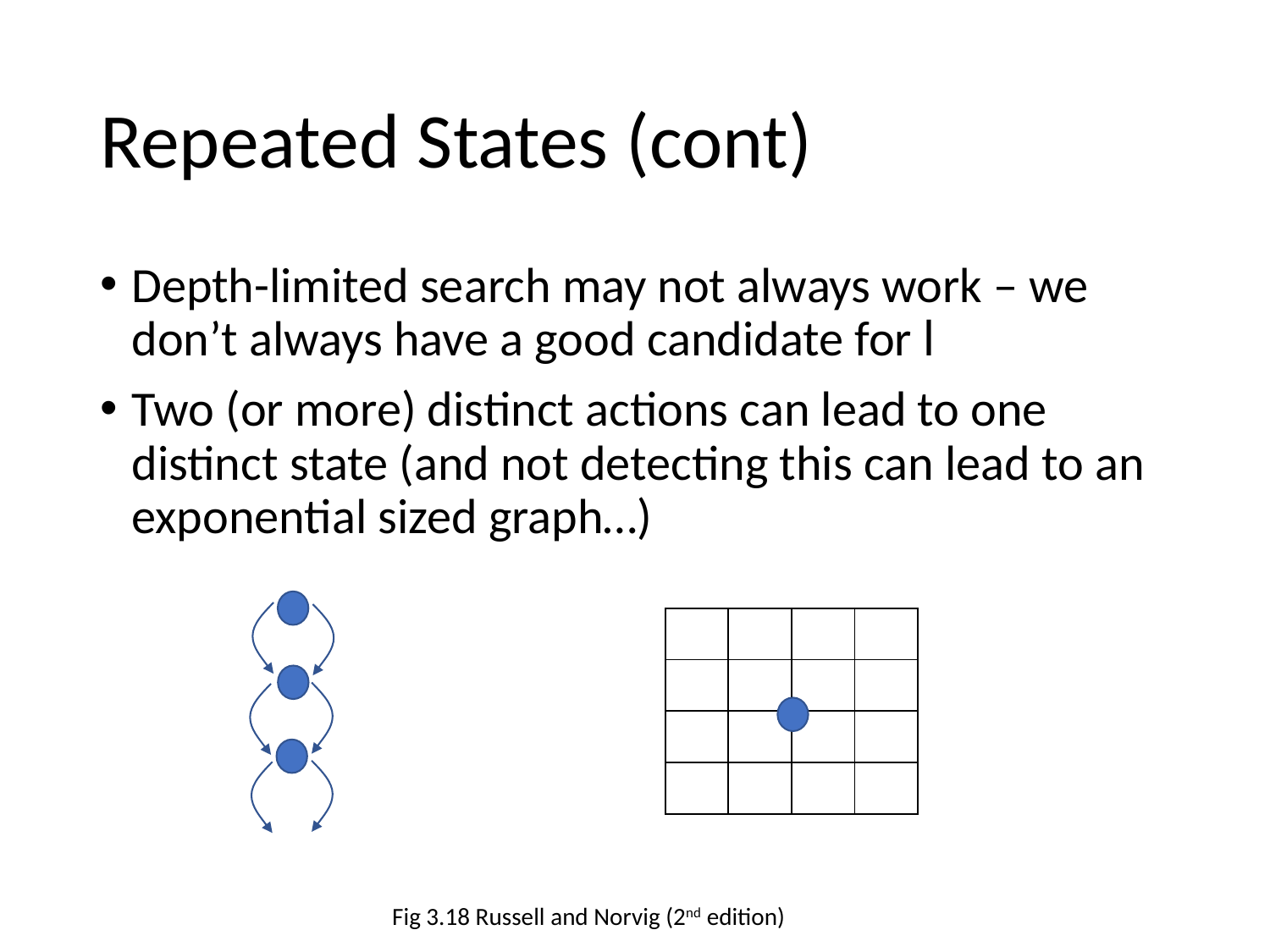

# Repeated States (cont)
Depth-limited search may not always work – we don’t always have a good candidate for l
Two (or more) distinct actions can lead to one distinct state (and not detecting this can lead to an exponential sized graph…)

|  |  |  |  |
| --- | --- | --- | --- |
|  |  |  |  |
|  |  |  |  |
|  |  |  |  |

Fig 3.18 Russell and Norvig (2nd edition)